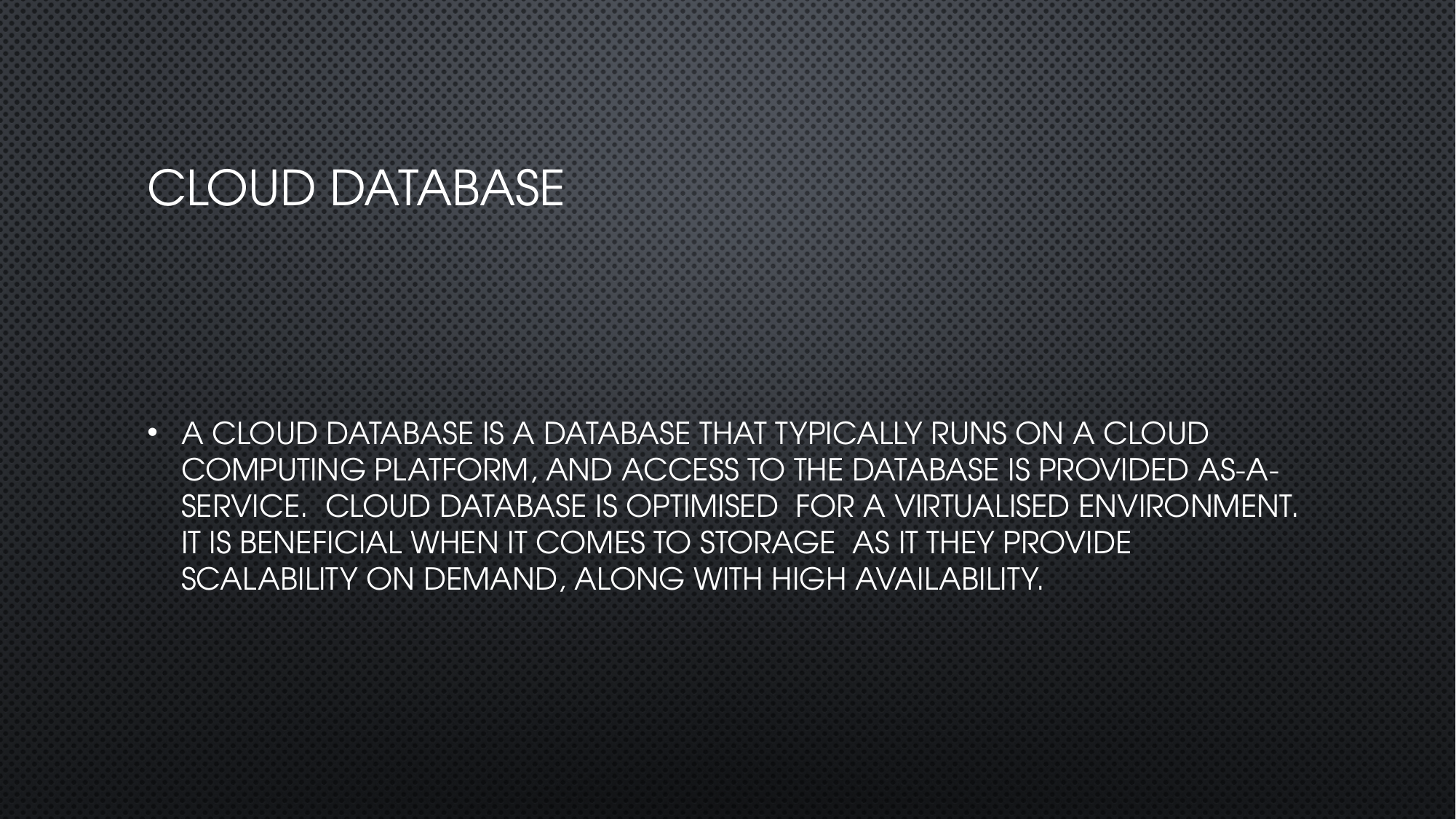

# Cloud Database
A cloud database is a database that typically runs on a cloud computing platform, and access to the database is provided as-a-service.  Cloud database is optimised  for a virtualised environment. It is beneficial when it comes to storage  as it they provide scalability on demand, along with high availability.